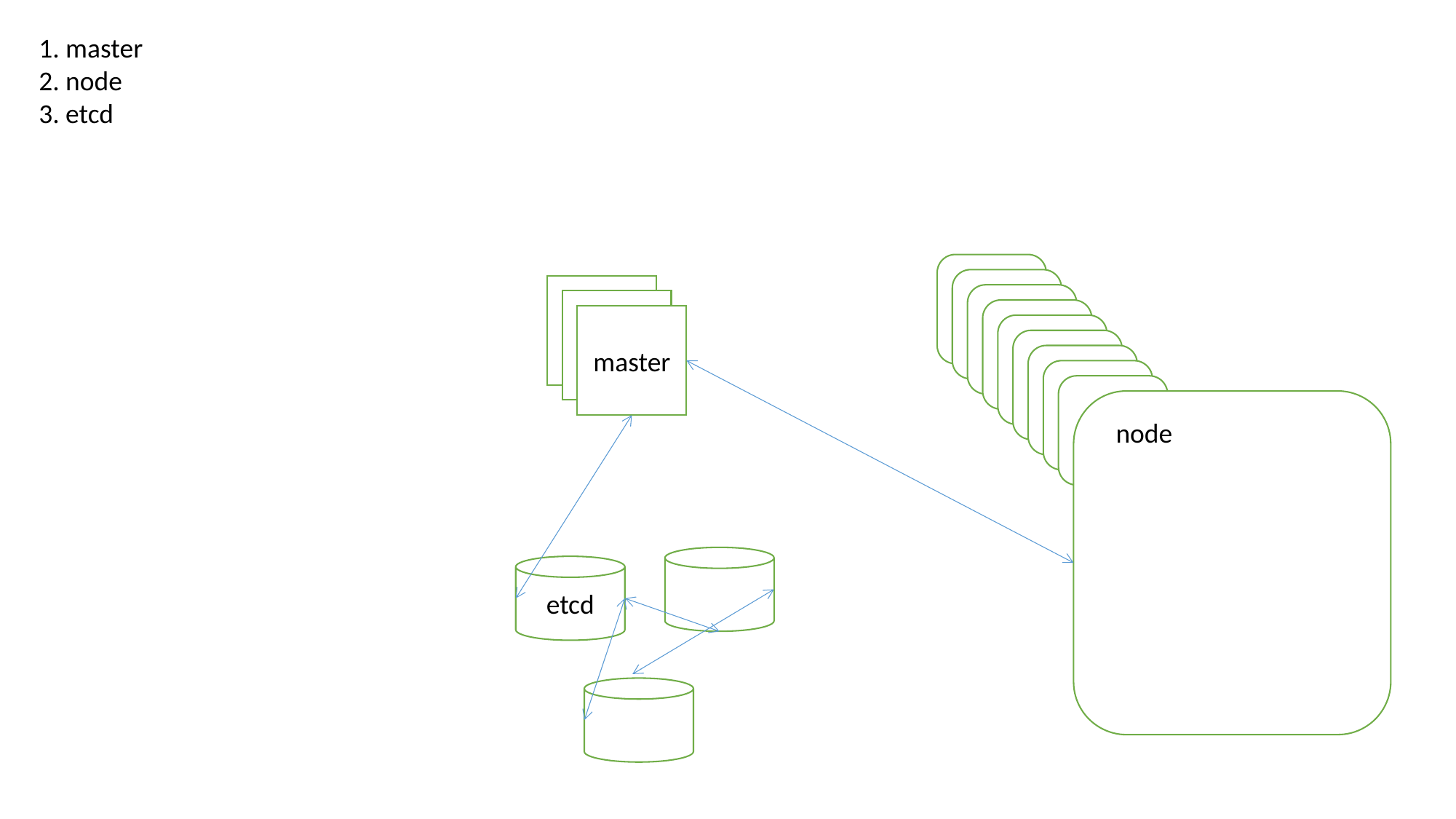

1. master
2. node
3. etcd

master

node

etcd